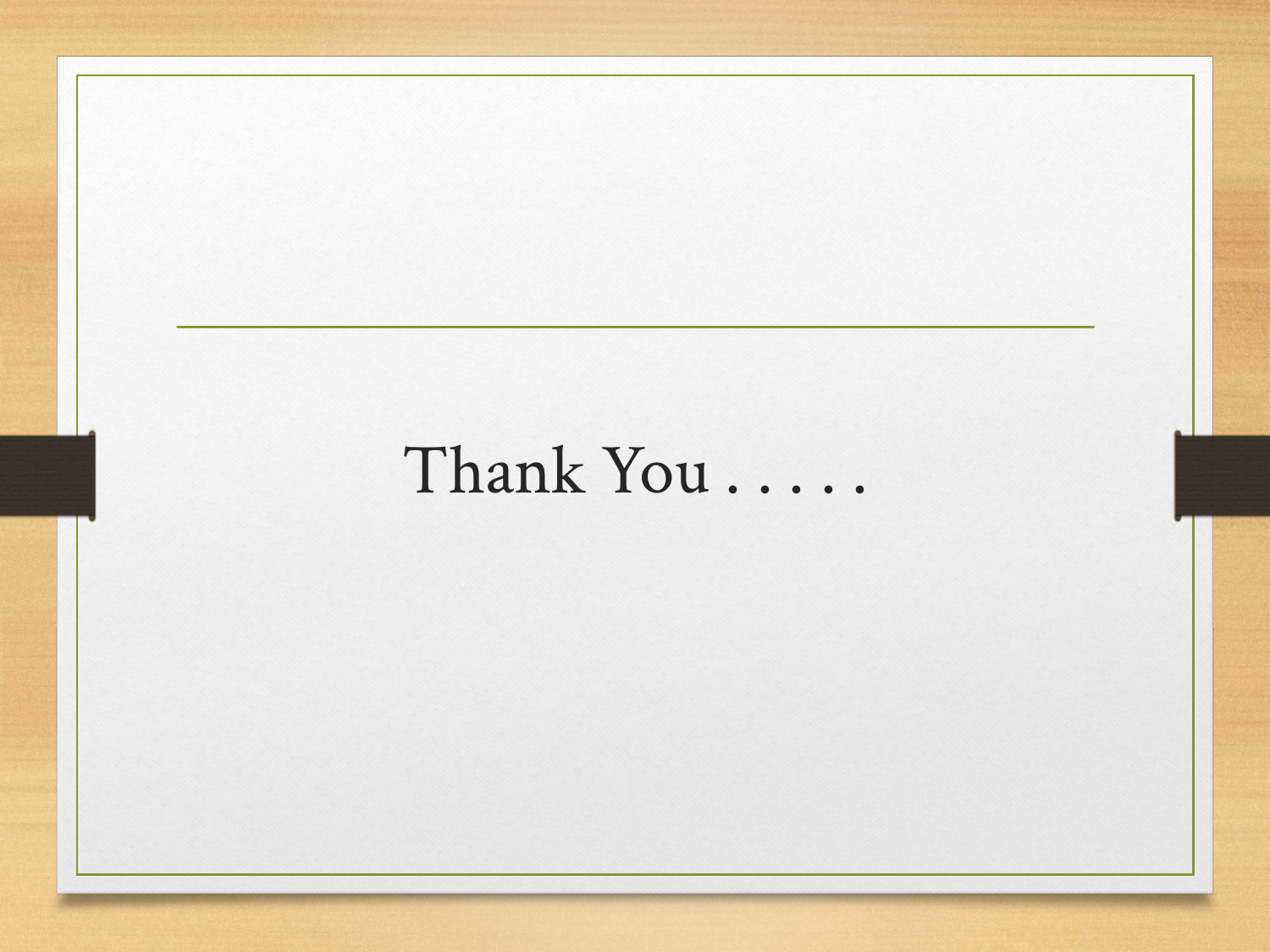

# Thank You . . . . .